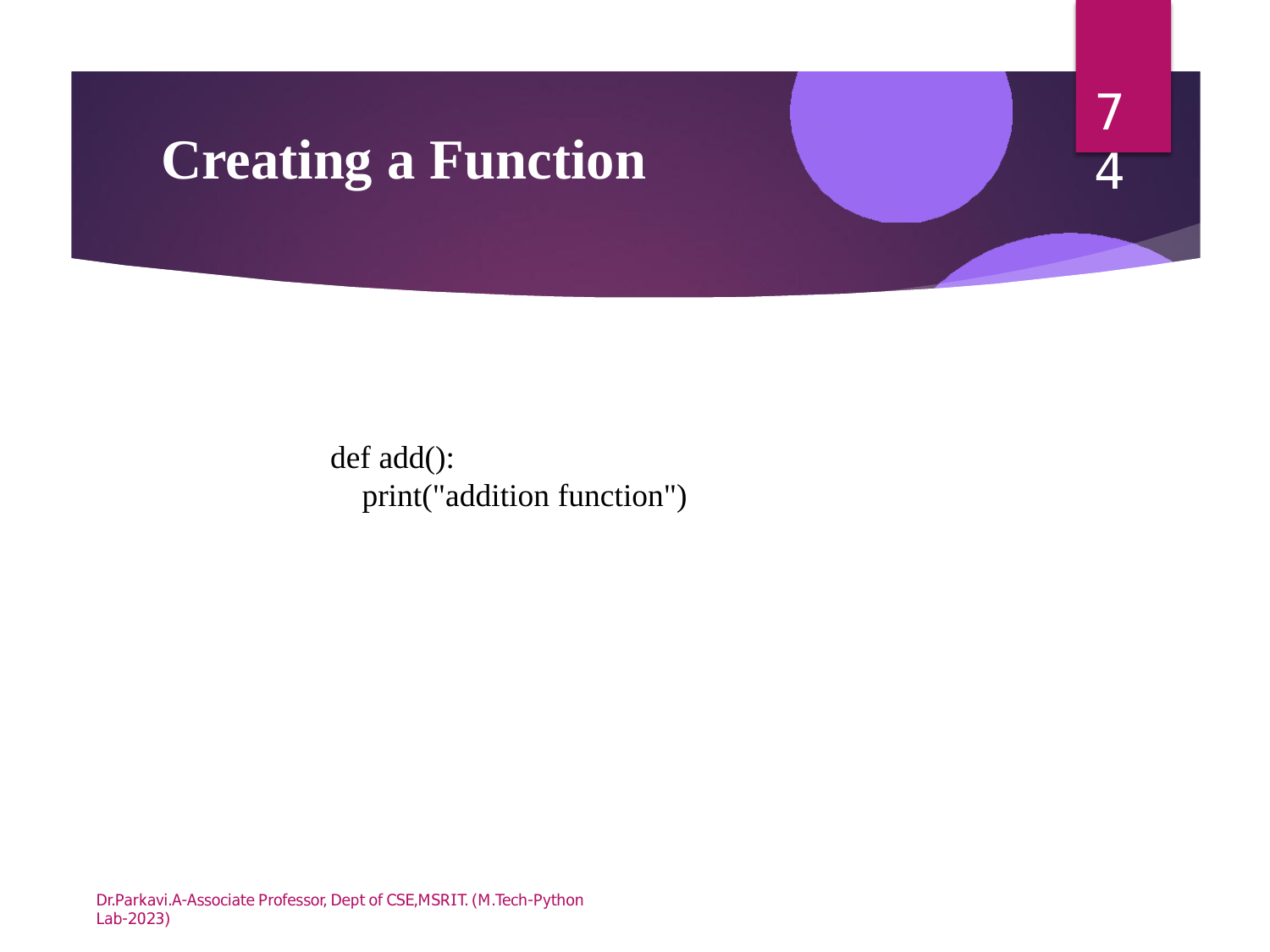

74
# Creating a Function
def add():
print("addition function")
Dr.Parkavi.A-Associate Professor, Dept of CSE,MSRIT. (M.Tech-Python Lab-2023)